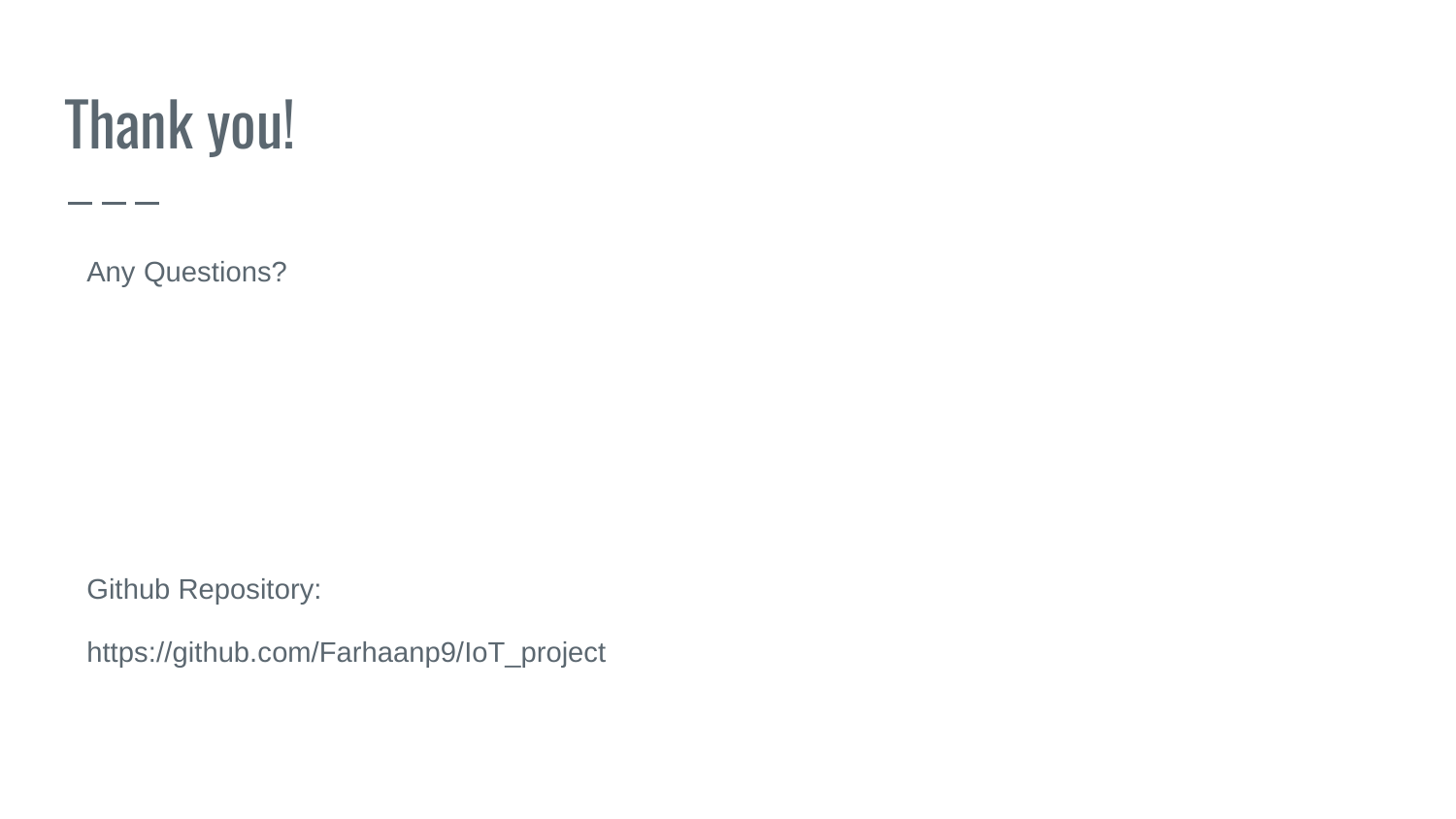

# Thank you!
Any Questions?

Github Repository:
https://github.com/Farhaanp9/IoT_project